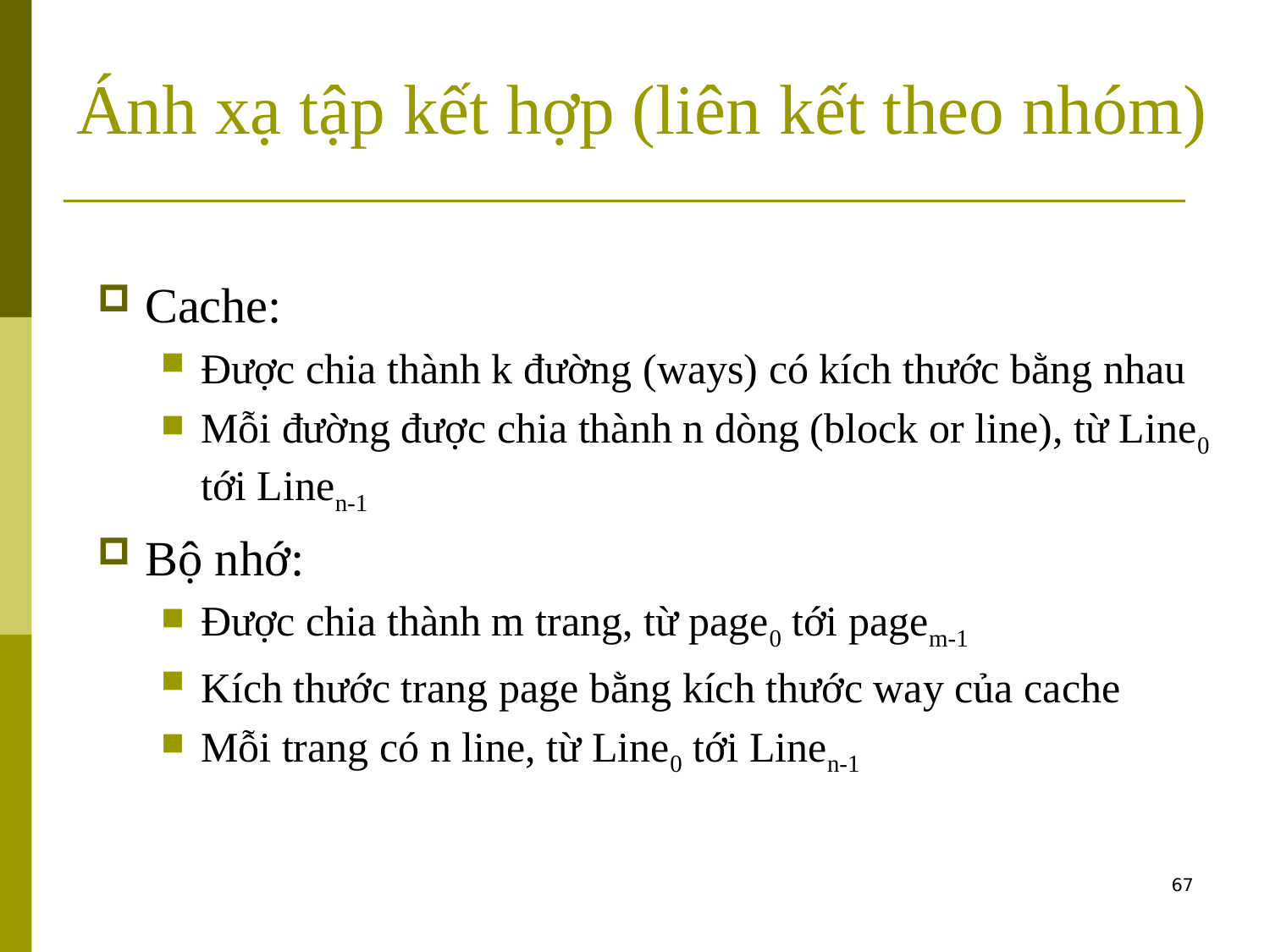

# Ánh xạ tập kết hợp (liên kết theo nhóm)

Cache:
Được chia thành k đường (ways) có kích thước bằng nhau
Mỗi đường được chia thành n dòng (block or line), từ Line0 tới Linen-1
Bộ nhớ:
Được chia thành m trang, từ page0 tới pagem-1
Kích thước trang page bằng kích thước way của cache
Mỗi trang có n line, từ Line0 tới Linen-1

67